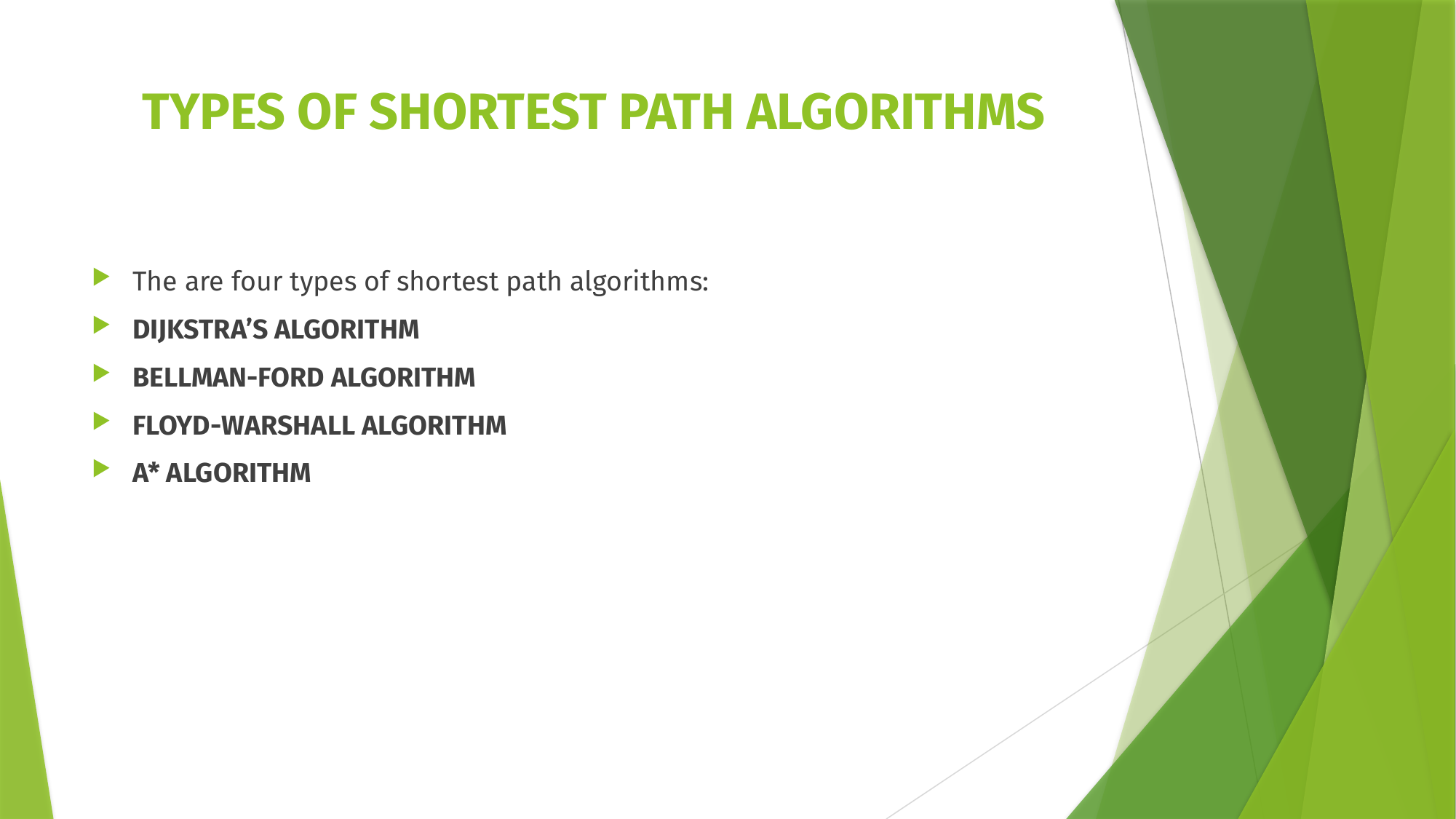

# TYPES OF SHORTEST PATH ALGORITHMS
The are four types of shortest path algorithms:
DIJKSTRA’S ALGORITHM
BELLMAN-FORD ALGORITHM
FLOYD-WARSHALL ALGORITHM
A* ALGORITHM